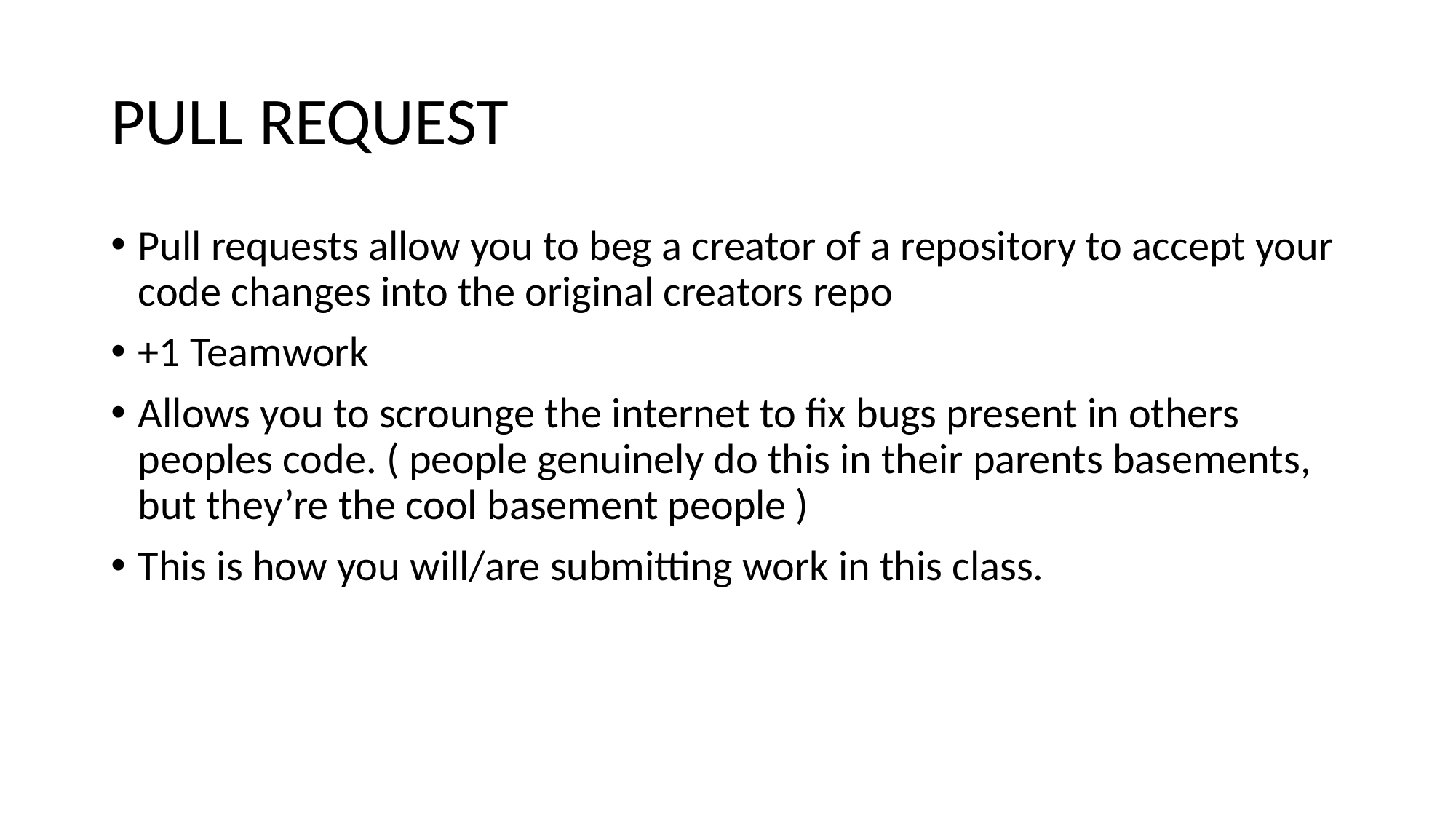

# PULL REQUEST
Pull requests allow you to beg a creator of a repository to accept your code changes into the original creators repo
+1 Teamwork
Allows you to scrounge the internet to fix bugs present in others peoples code. ( people genuinely do this in their parents basements, but they’re the cool basement people )
This is how you will/are submitting work in this class.